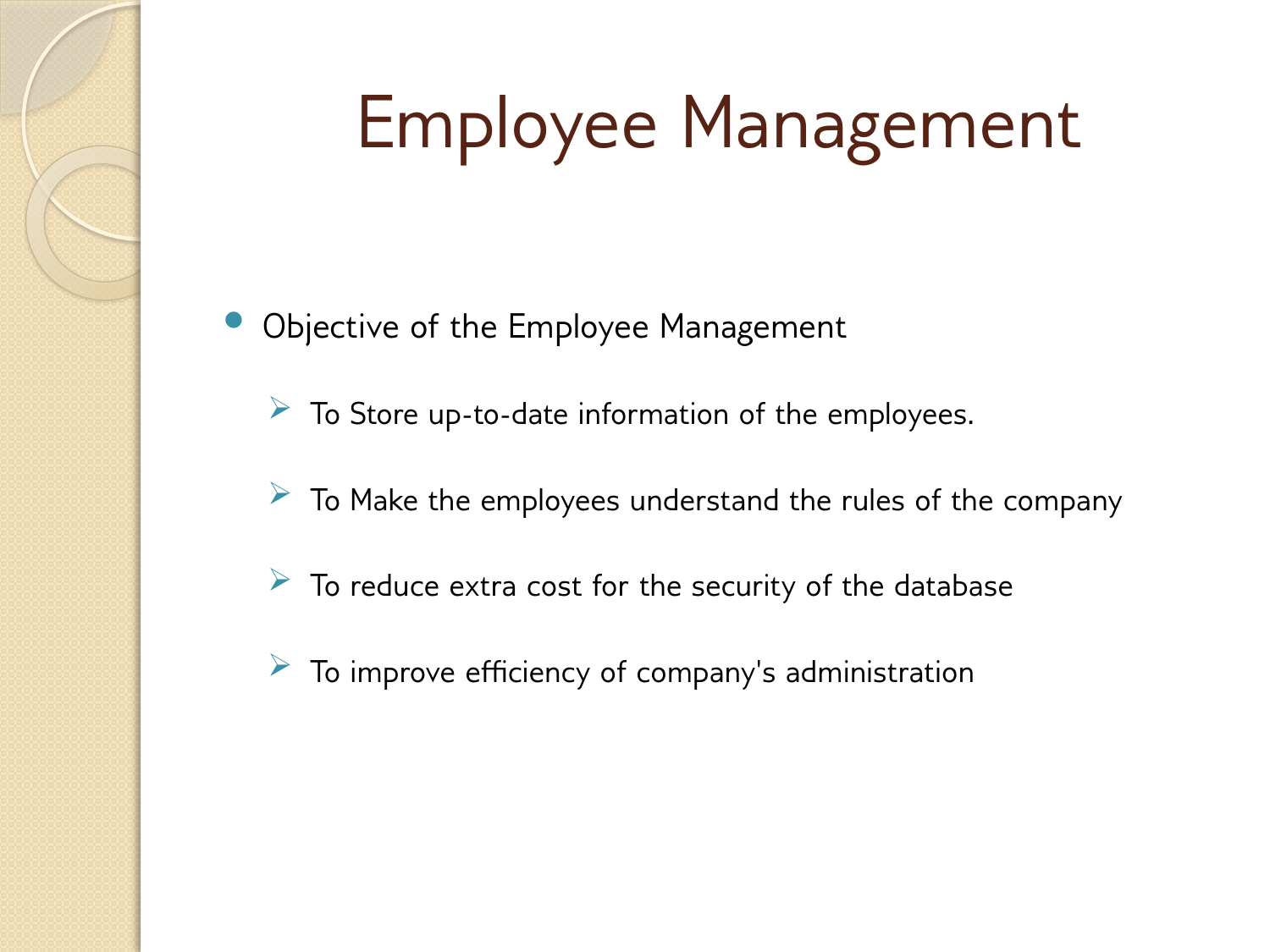

# Employee Management

Objective of the Employee Management
 To Store up-to-date information of the employees.
 To Make the employees understand the rules of the company
 To reduce extra cost for the security of the database
 To improve efficiency of company's administration